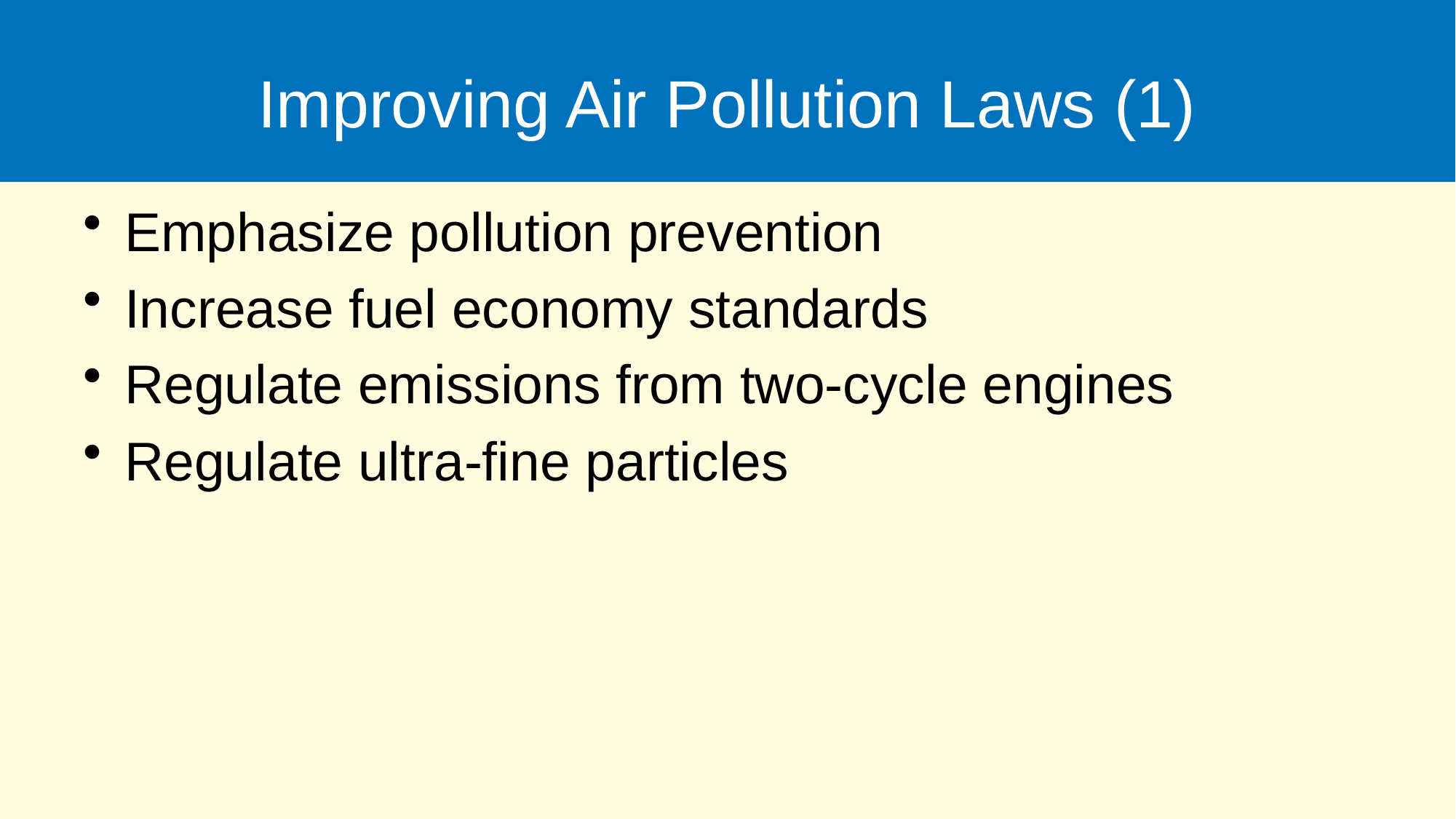

# Improving Air Pollution Laws (1)
Emphasize pollution prevention
Increase fuel economy standards
Regulate emissions from two-cycle engines
Regulate ultra-fine particles